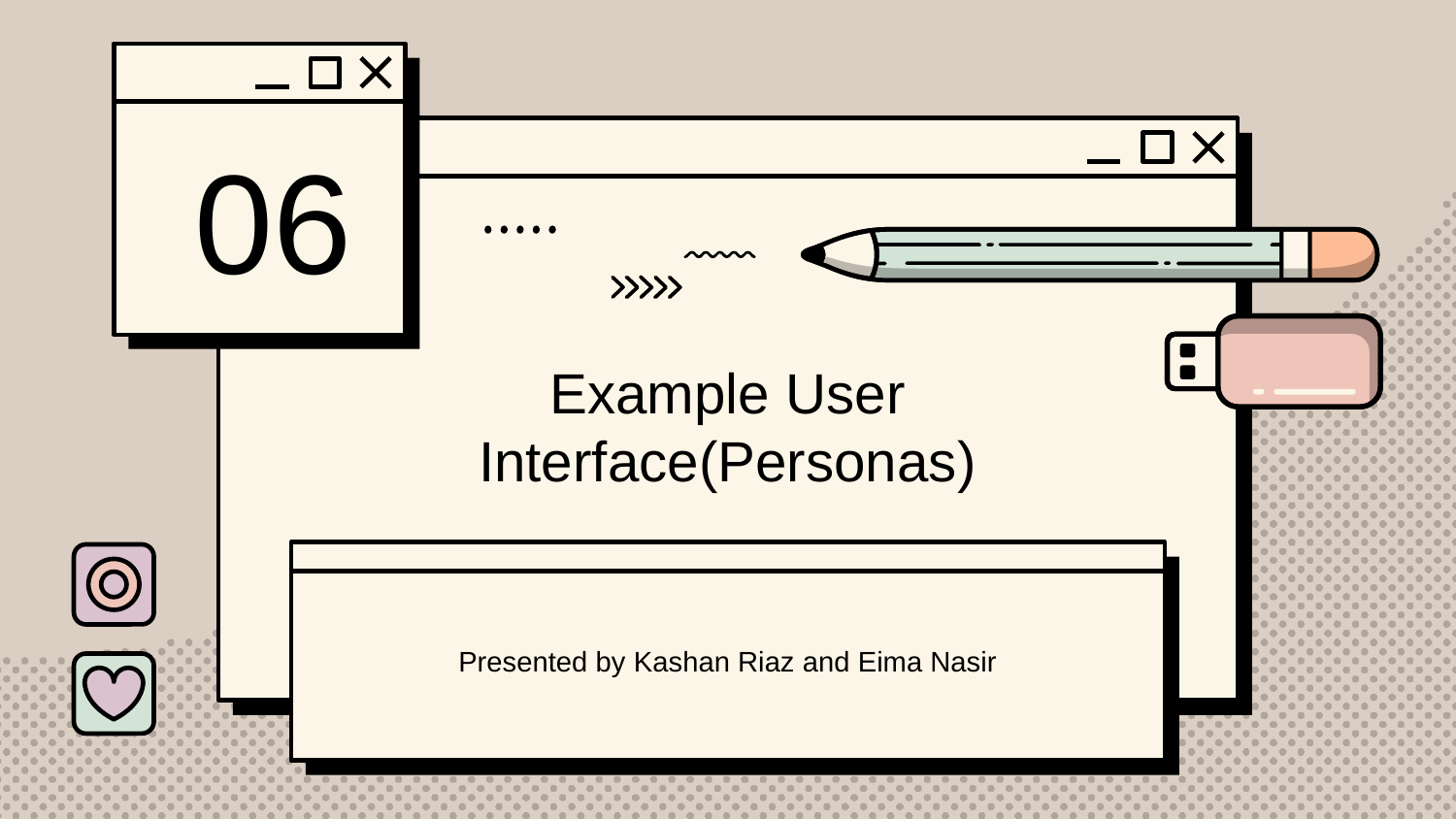

06

# Example User Interface(Personas)

Presented by Kashan Riaz and Eima Nasir